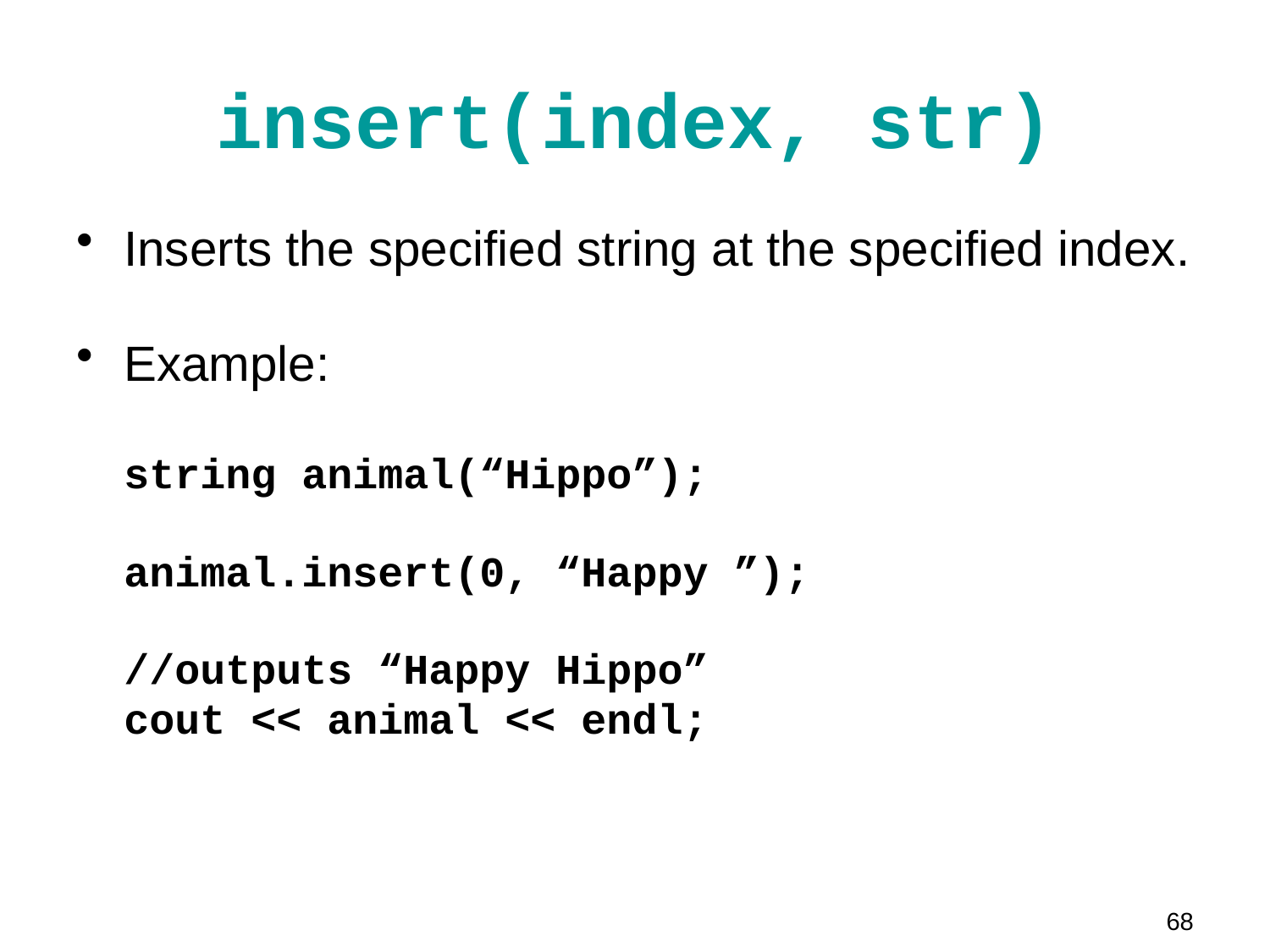

# insert(index, str)
Inserts the specified string at the specified index.

Example:

	string animal(“Hippo”);

	animal.insert(0, “Happy ”);

	//outputs “Happy Hippo”
	cout << animal << endl;
68